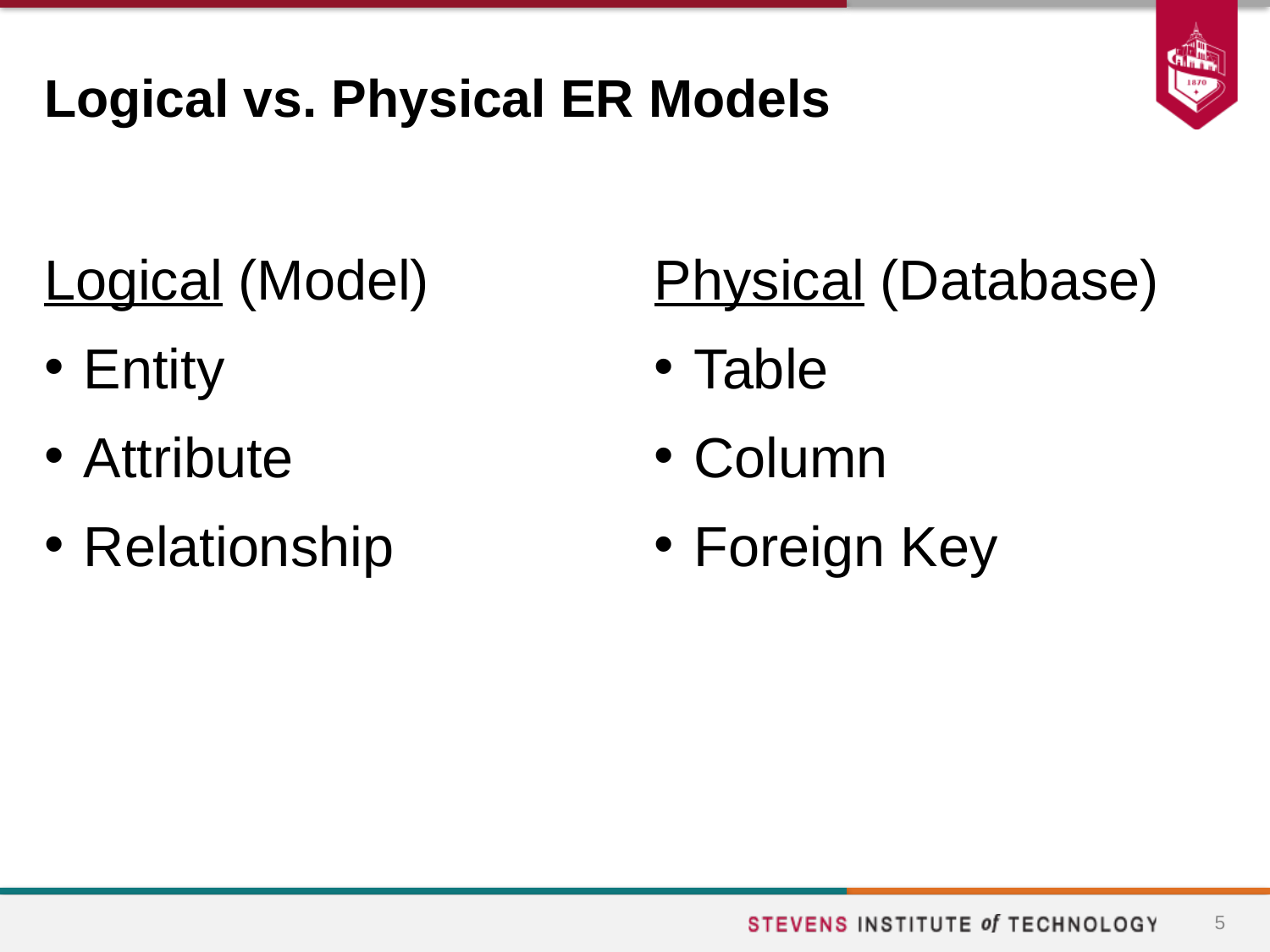

# Logical vs. Physical ER Models
Logical (Model)
Entity
Attribute
Relationship
Physical (Database)
Table
Column
Foreign Key
5